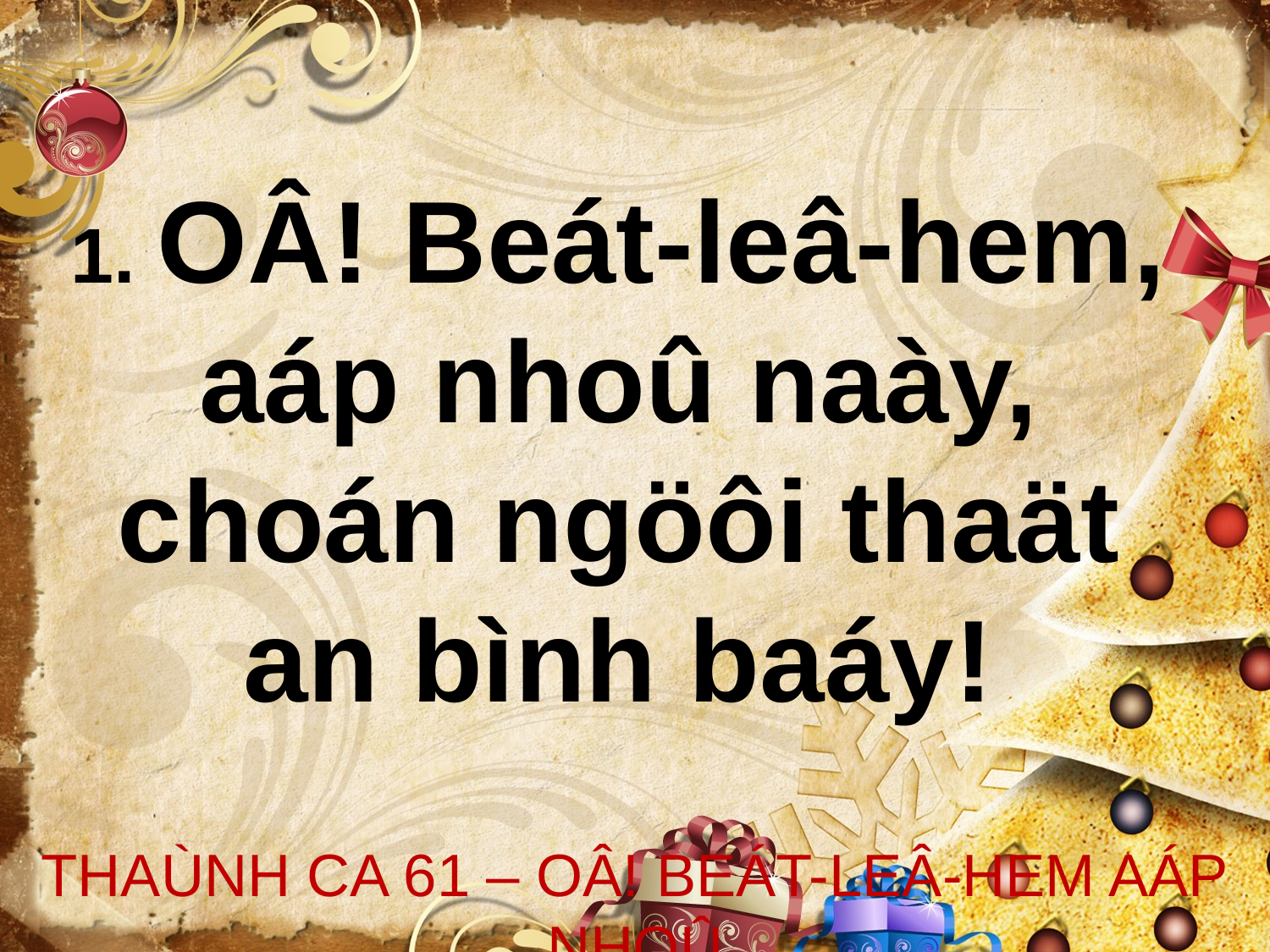

1. OÂ! Beát-leâ-hem,
aáp nhoû naày,
choán ngöôi thaät
an bình baáy!
THAÙNH CA 61 – OÂ! BEÁT-LEÂ-HEM AÁP NHOÛ